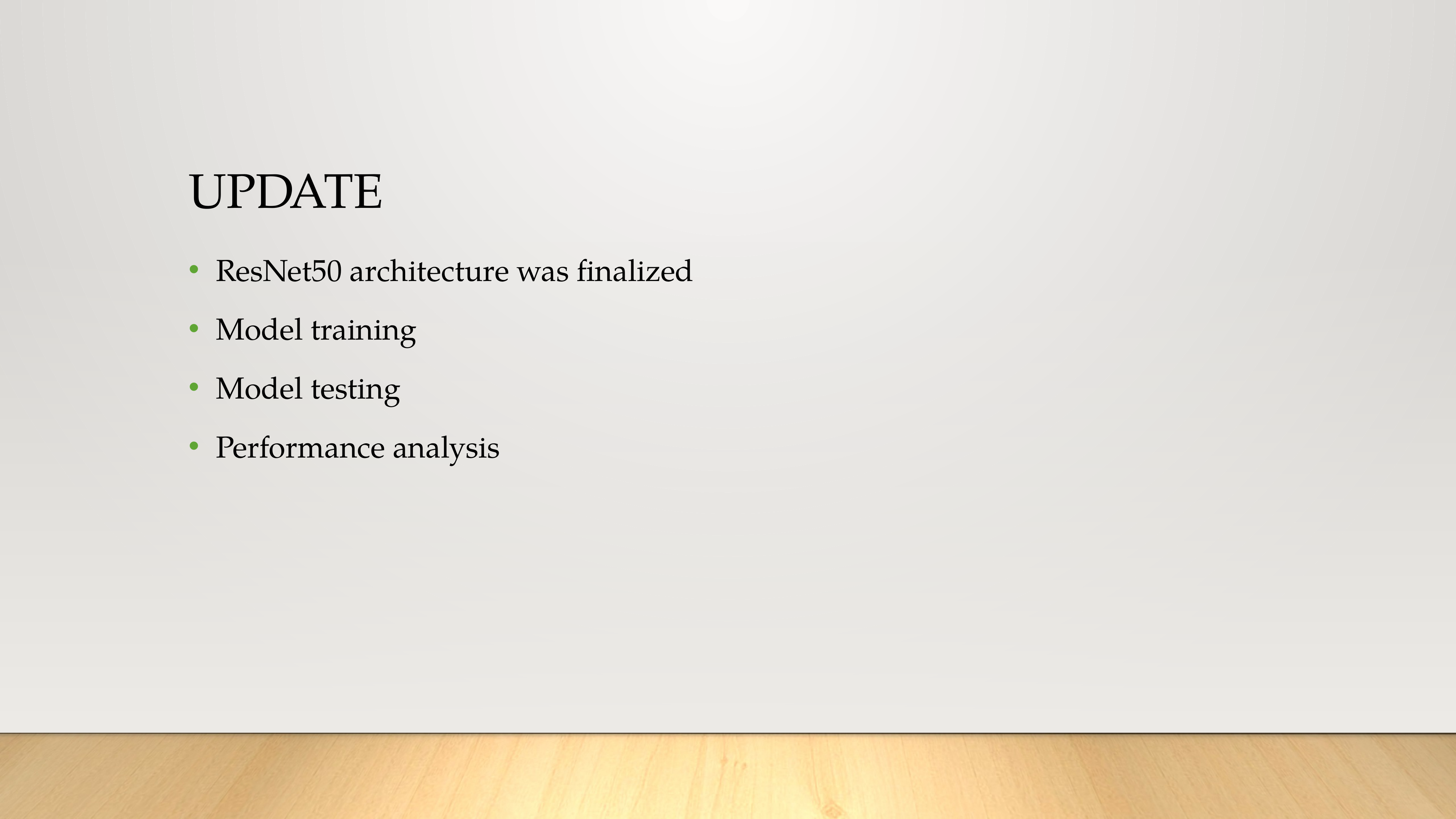

# UPDATE
ResNet50 architecture was finalized
Model training
Model testing
Performance analysis